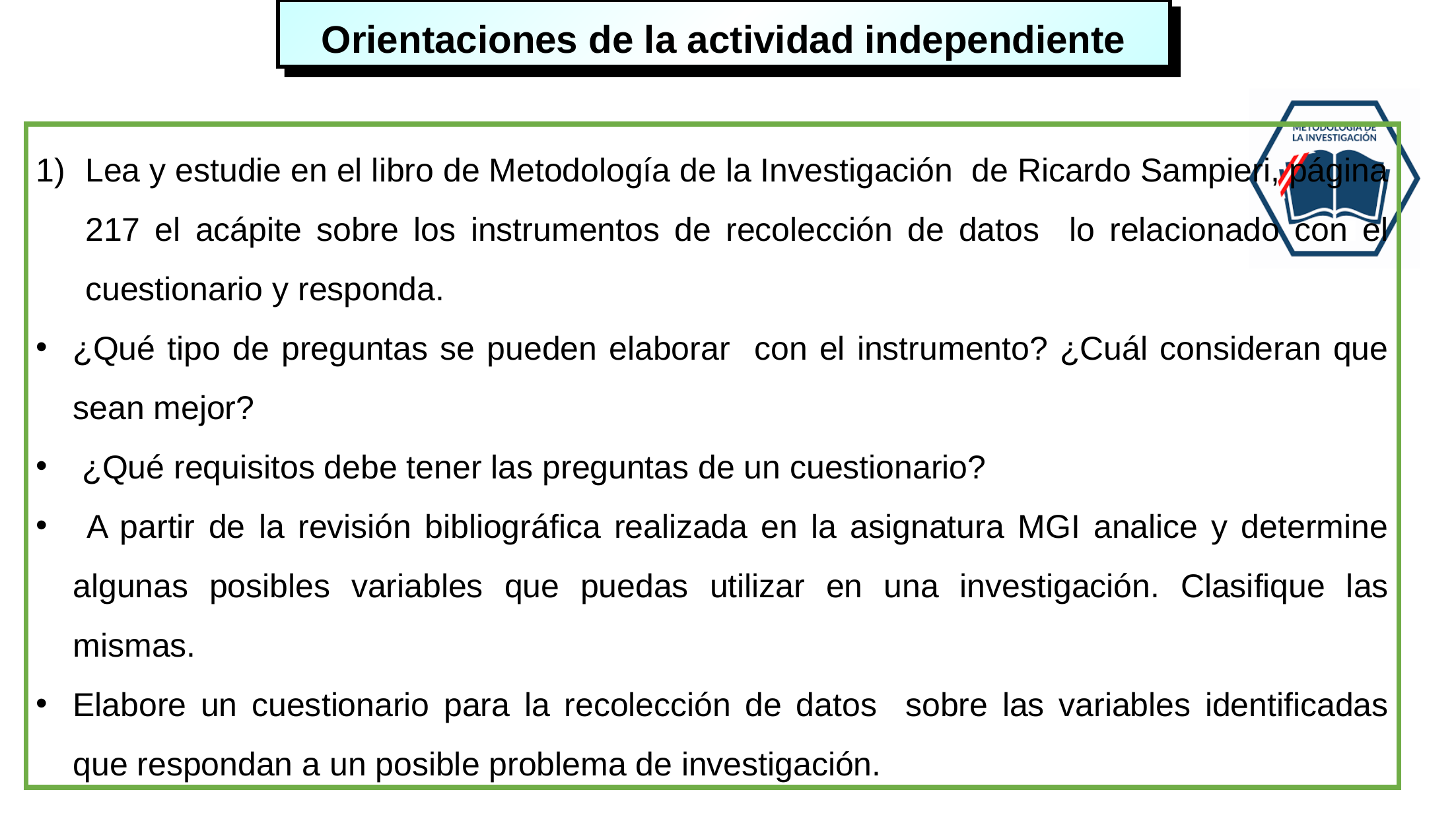

Orientaciones de la actividad independiente
Lea y estudie en el libro de Metodología de la Investigación  de Ricardo Sampieri, página 217 el acápite sobre los instrumentos de recolección de datos  lo relacionado con el cuestionario y responda.
¿Qué tipo de preguntas se pueden elaborar  con el instrumento? ¿Cuál consideran que sean mejor?
 ¿Qué requisitos debe tener las preguntas de un cuestionario?
 A partir de la revisión bibliográfica realizada en la asignatura MGI analice y determine algunas posibles variables que puedas utilizar en una investigación. Clasifique las mismas.
Elabore un cuestionario para la recolección de datos  sobre las variables identificadas que respondan a un posible problema de investigación.